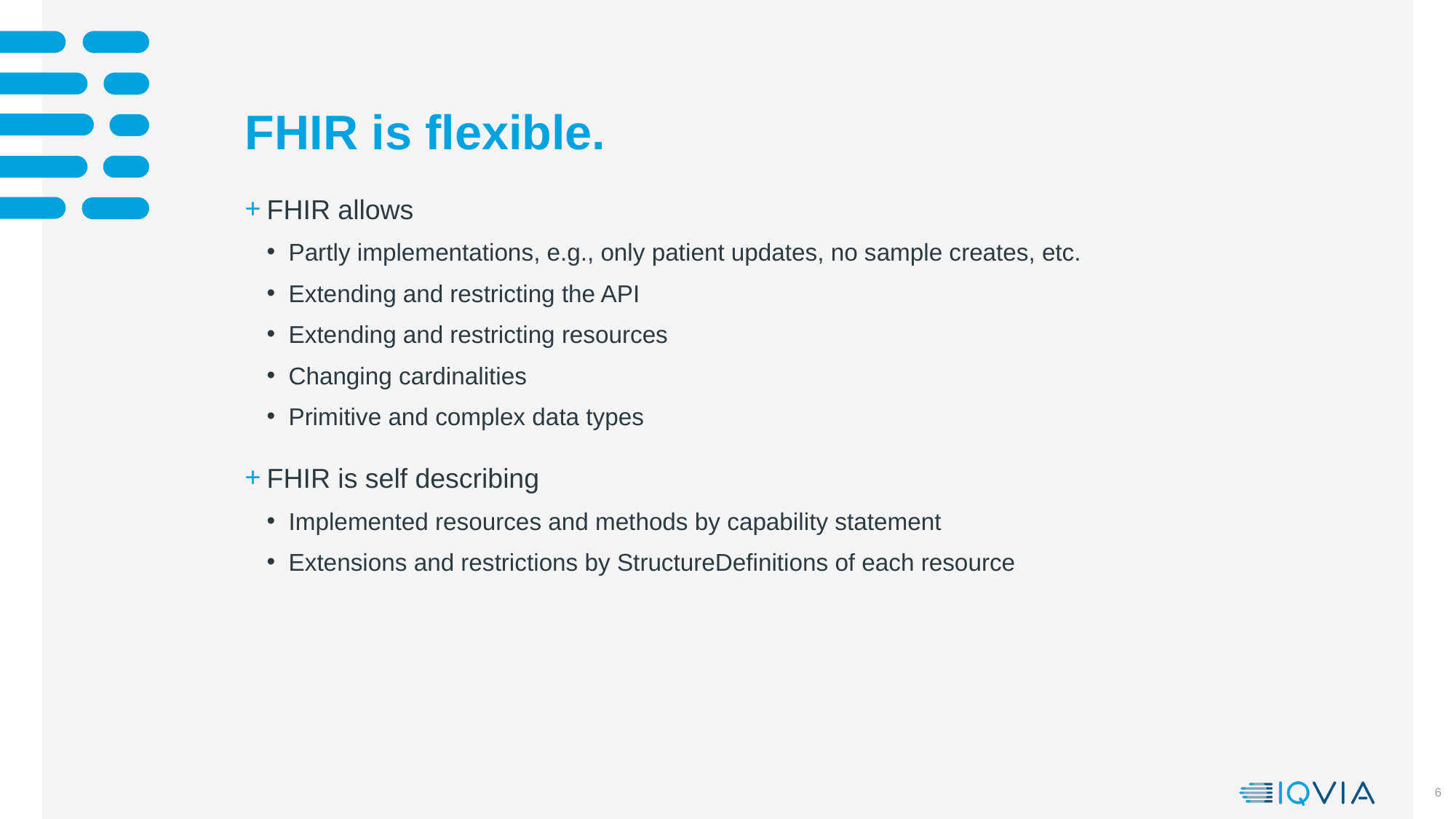

# FHIR is flexible.
FHIR allows
Partly implementations, e.g., only patient updates, no sample creates, etc.
Extending and restricting the API
Extending and restricting resources
Changing cardinalities
Primitive and complex data types
FHIR is self describing
Implemented resources and methods by capability statement
Extensions and restrictions by StructureDefinitions of each resource